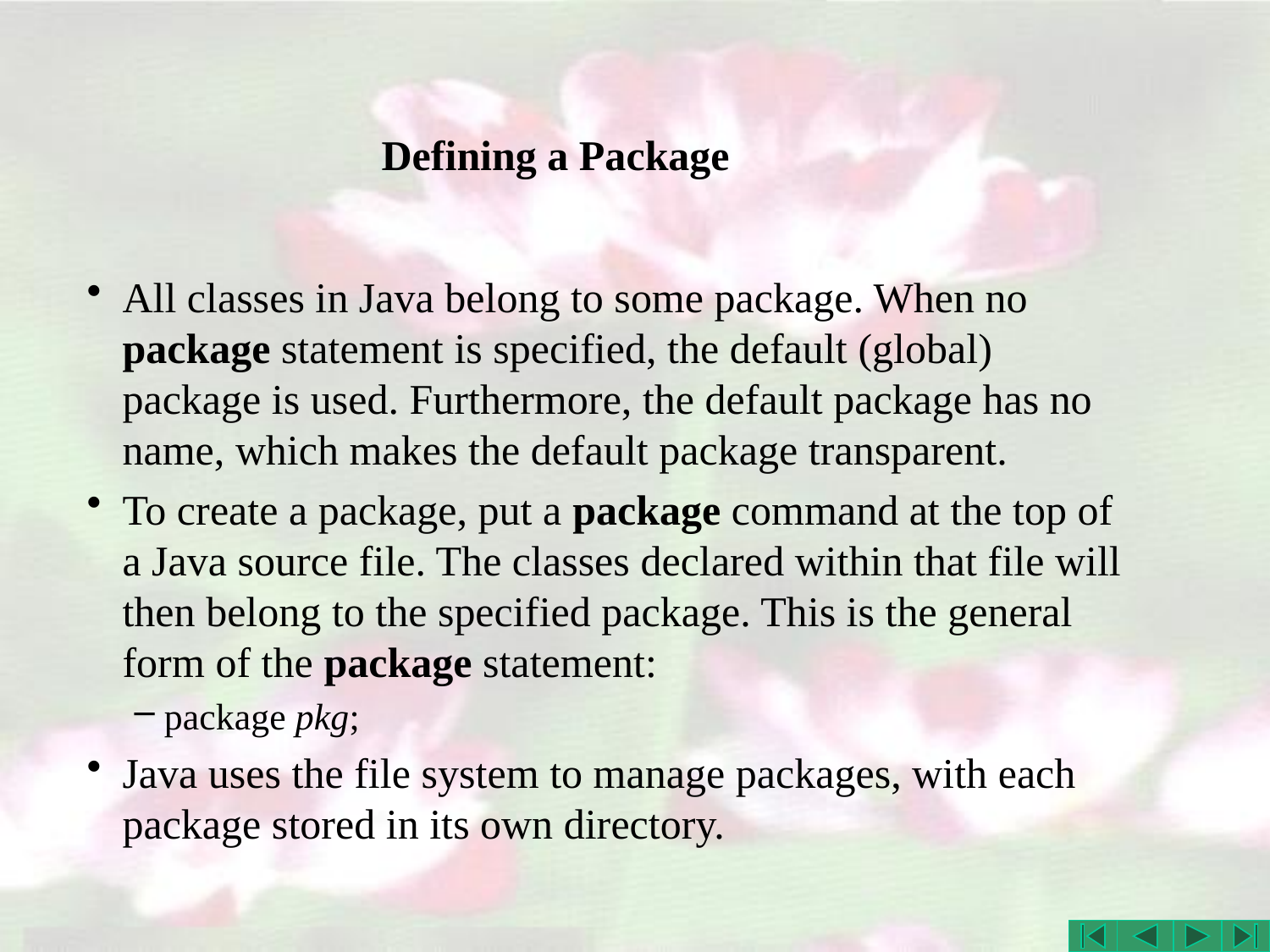

# Defining a Package
All classes in Java belong to some package. When no package statement is specified, the default (global) package is used. Furthermore, the default package has no name, which makes the default package transparent.
To create a package, put a package command at the top of a Java source file. The classes declared within that file will then belong to the specified package. This is the general form of the package statement:
package pkg;
Java uses the file system to manage packages, with each package stored in its own directory.